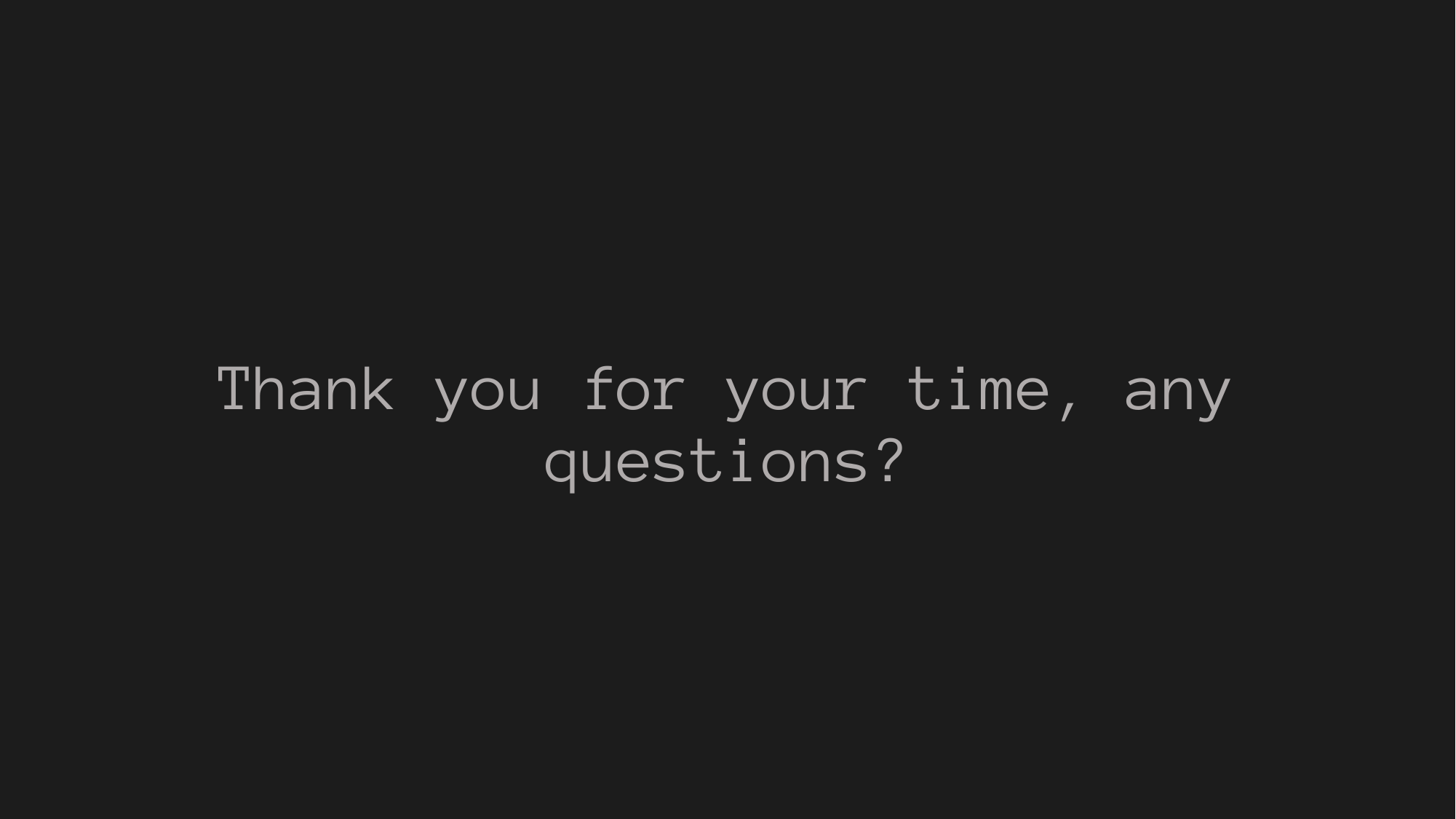

# Thank you for your time, any questions?